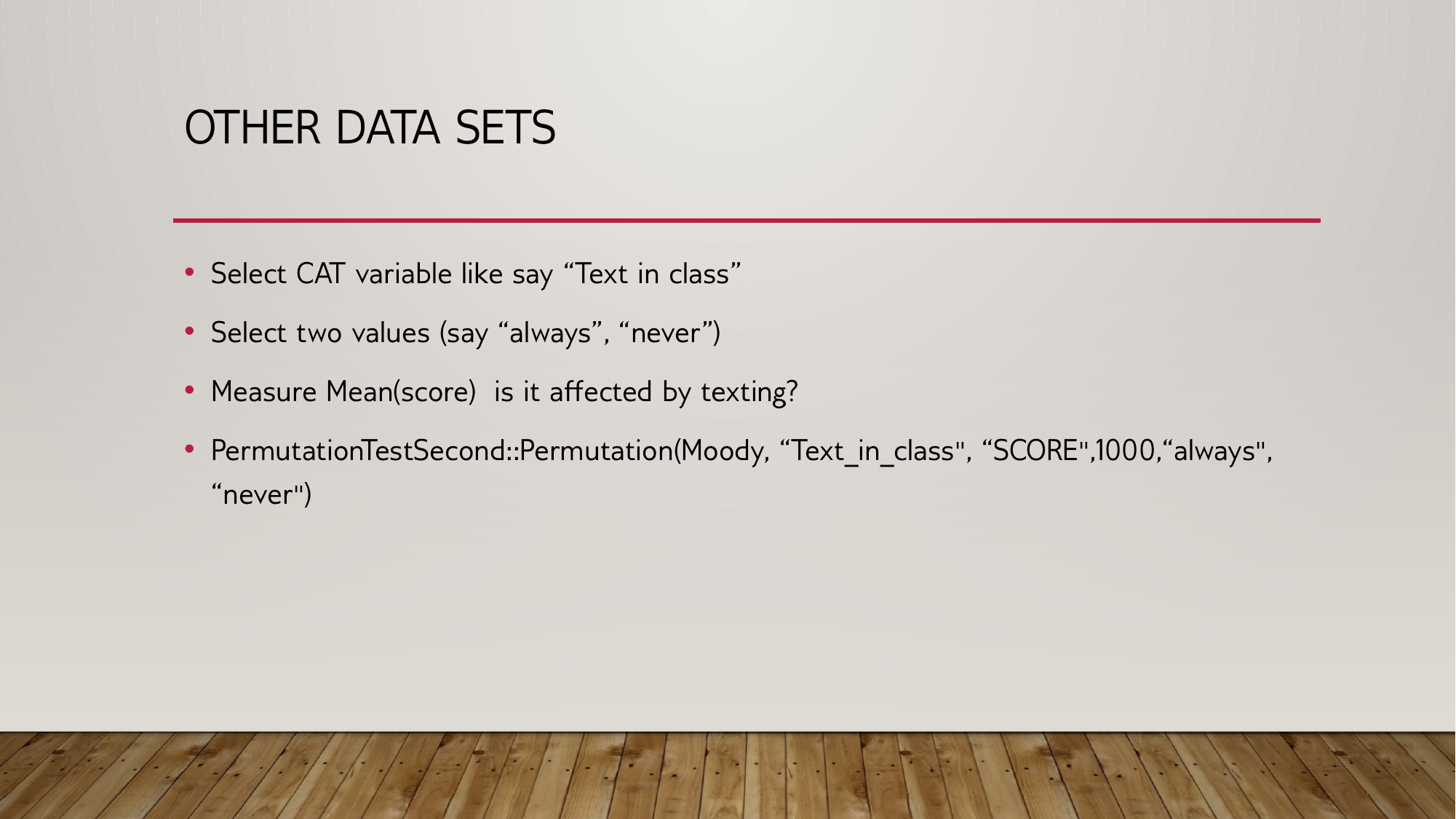

# Other data sets
Select CAT variable like say “Text in class”
Select two values (say “always”, “never”)
Measure Mean(score)  is it affected by texting?
PermutationTestSecond::Permutation(Moody, “Text_in_class", “SCORE",1000,“always", “never")